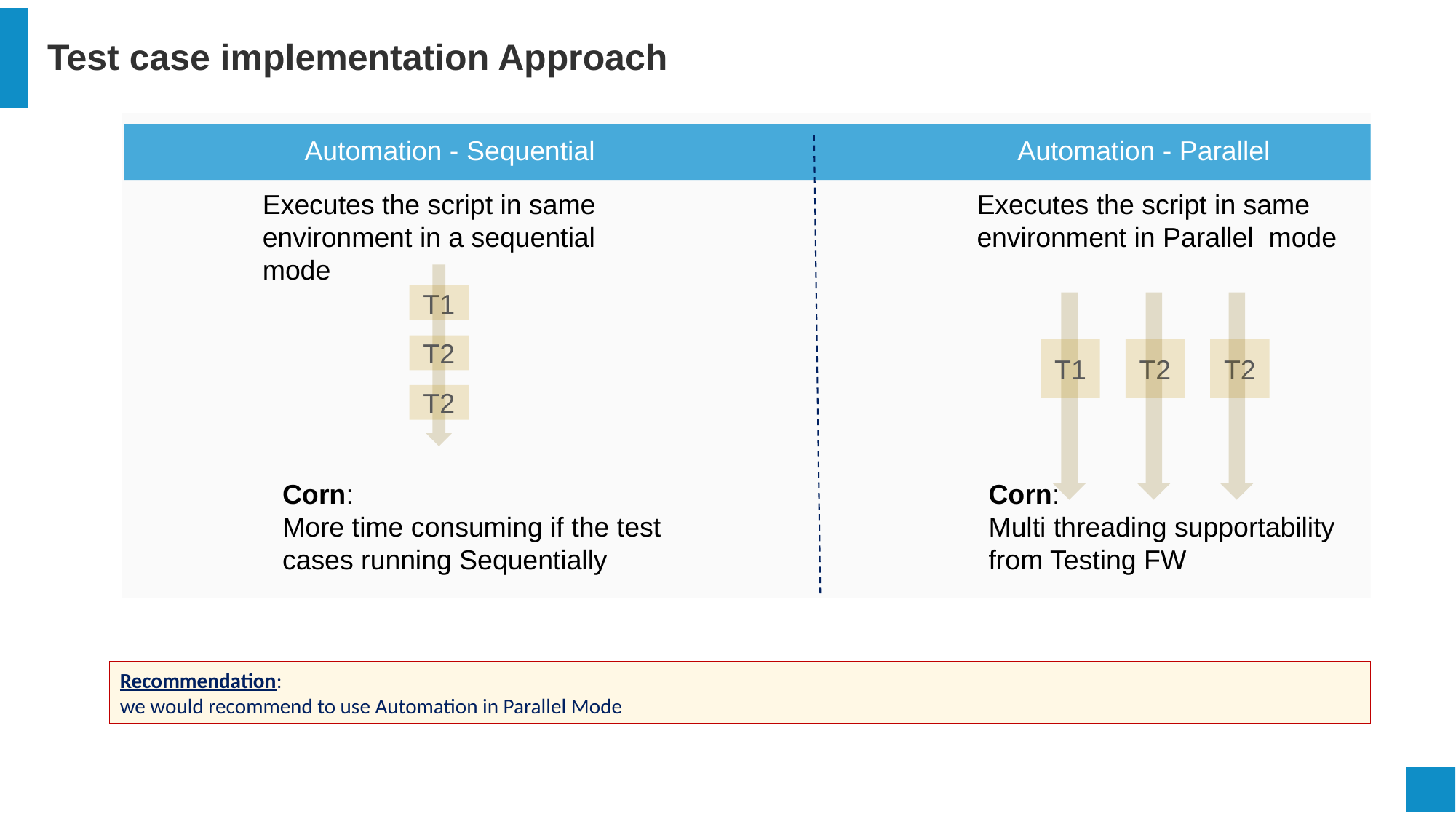

# Test case implementation Approach

Automation - Sequential
Automation - Parallel
Executes the script in same environment in a sequential mode
Executes the script in same environment in Parallel  mode
T2

T2
T1
T1
T2
T2

Corn:
More time consuming if the test cases running Sequentially
Corn:
Multi threading supportability from Testing FW
Recommendation:
we would recommend to use Automation in Parallel Mode